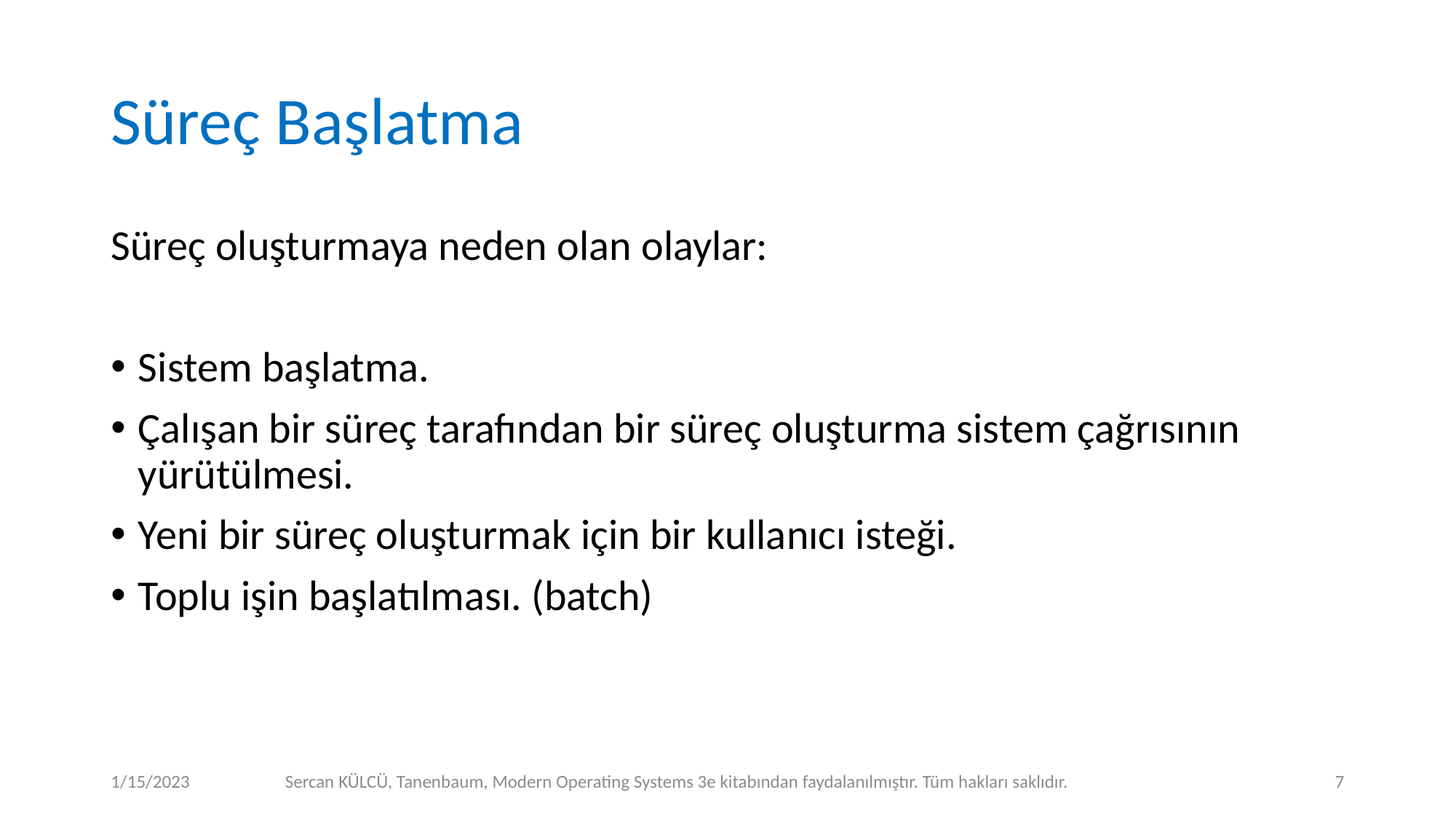

# Süreç Başlatma
Süreç oluşturmaya neden olan olaylar:

Sistem başlatma.
Çalışan bir süreç tarafından bir süreç oluşturma sistem çağrısının yürütülmesi.
Yeni bir süreç oluşturmak için bir kullanıcı isteği.
Toplu işin başlatılması. (batch)
1/15/2023
Sercan KÜLCÜ, Tanenbaum, Modern Operating Systems 3e kitabından faydalanılmıştır. Tüm hakları saklıdır.
7